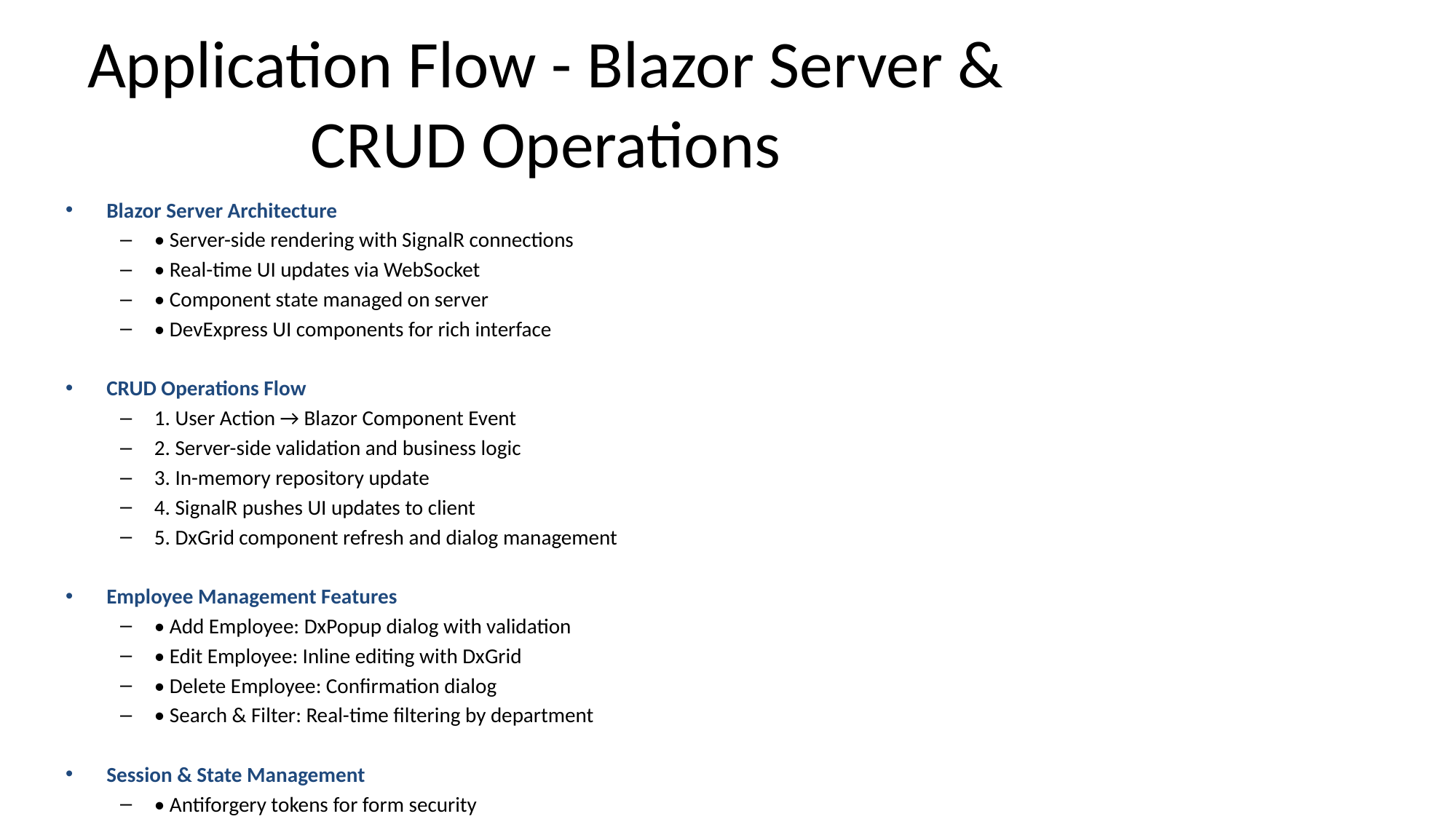

# Application Flow - Blazor Server & CRUD Operations
Blazor Server Architecture
• Server-side rendering with SignalR connections
• Real-time UI updates via WebSocket
• Component state managed on server
• DevExpress UI components for rich interface

CRUD Operations Flow
1. User Action → Blazor Component Event
2. Server-side validation and business logic
3. In-memory repository update
4. SignalR pushes UI updates to client
5. DxGrid component refresh and dialog management

Employee Management Features
• Add Employee: DxPopup dialog with validation
• Edit Employee: Inline editing with DxGrid
• Delete Employee: Confirmation dialog
• Search & Filter: Real-time filtering by department

Session & State Management
• Antiforgery tokens for form security
• Shared data protection keys across pods
• Client-server state synchronization